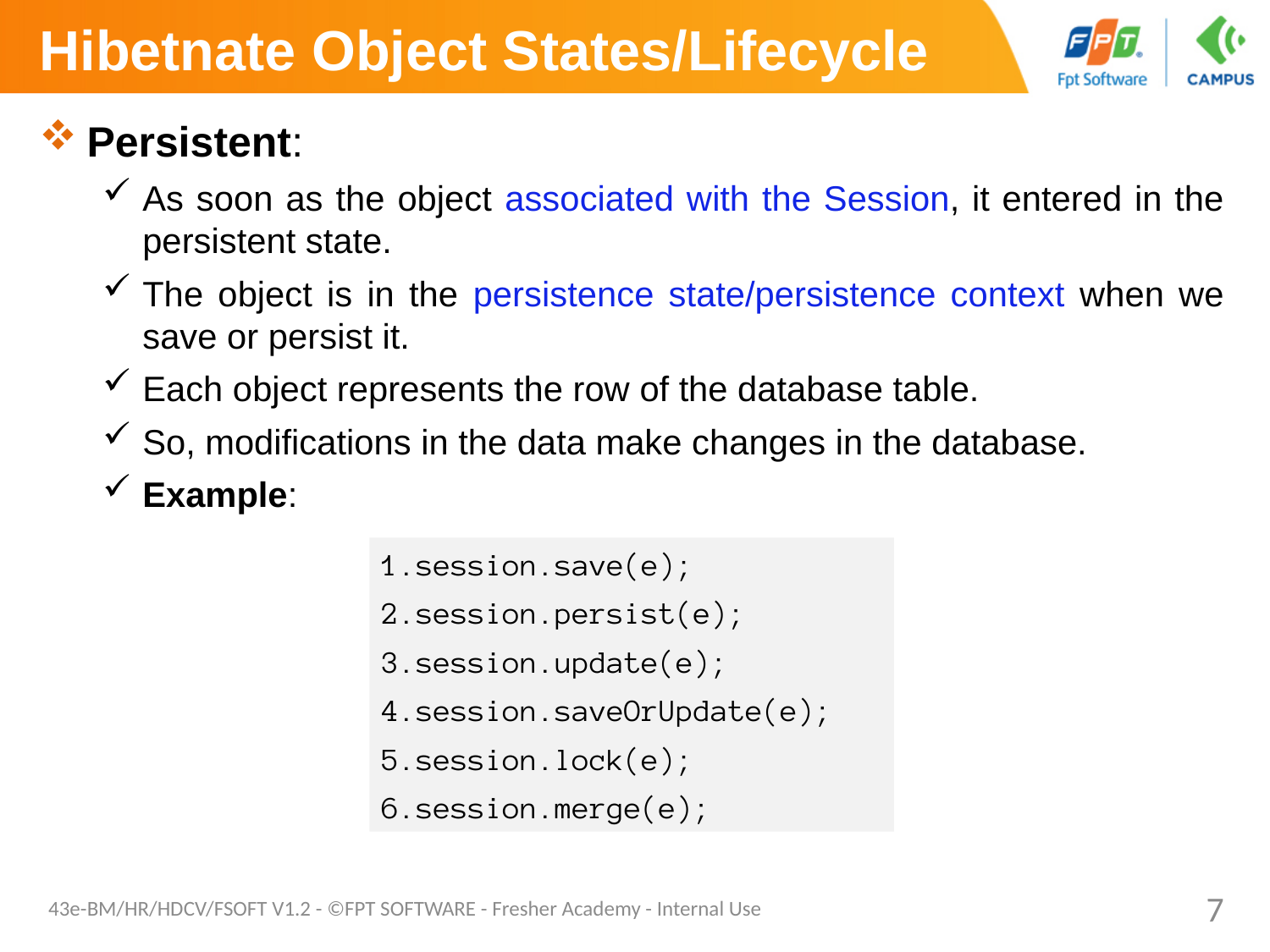

# Hibetnate Object States/Lifecycle
Persistent:
As soon as the object associated with the Session, it entered in the persistent state.
The object is in the persistence state/persistence context when we save or persist it.
Each object represents the row of the database table.
So, modifications in the data make changes in the database.
Example:
session.save(e);
session.persist(e);
session.update(e);
session.saveOrUpdate(e);
session.lock(e);
session.merge(e);
43e-BM/HR/HDCV/FSOFT V1.2 - ©FPT SOFTWARE - Fresher Academy - Internal Use
7